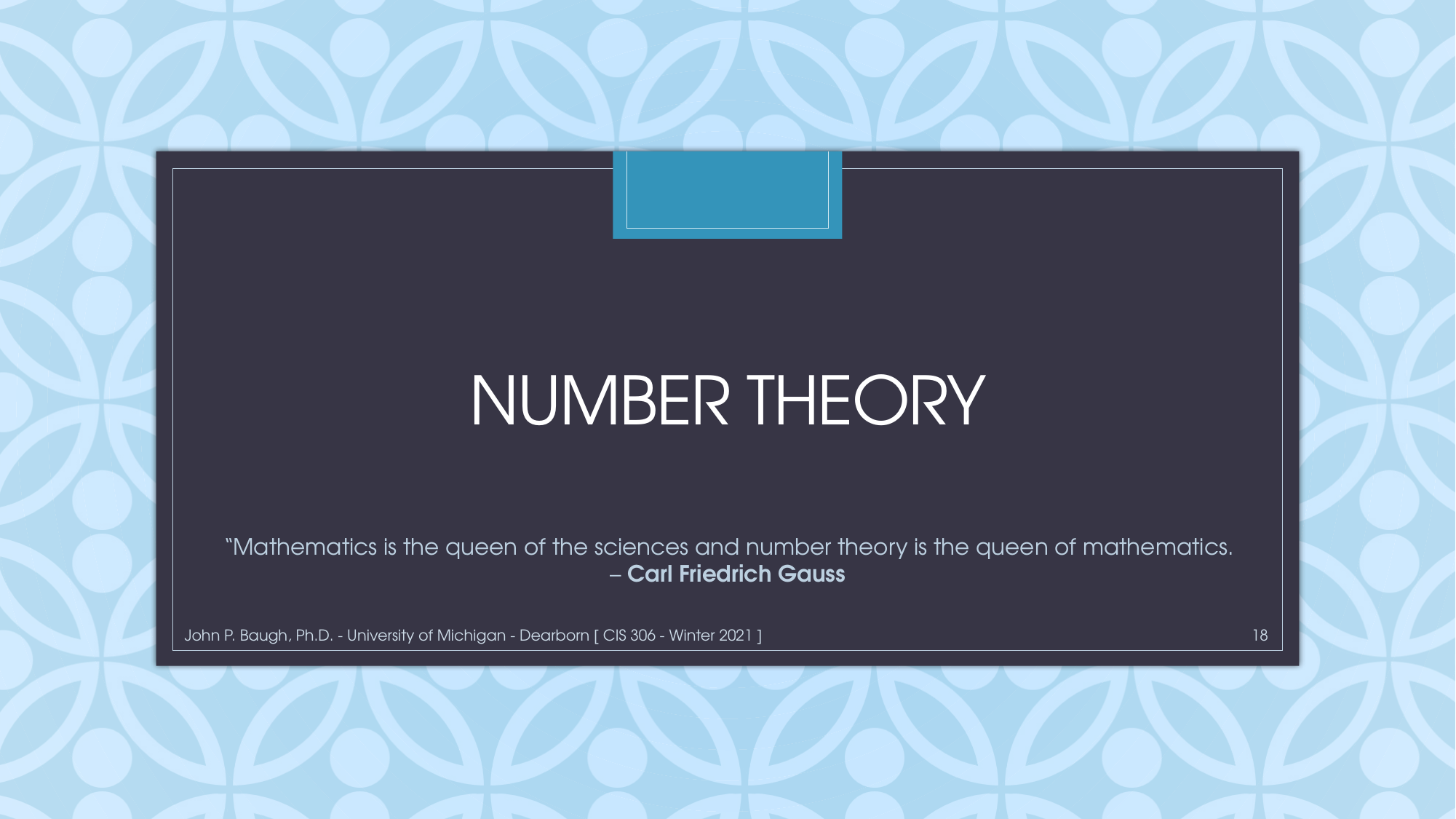

# Number Theory
“Mathematics is the queen of the sciences and number theory is the queen of mathematics.
– Carl Friedrich Gauss
John P. Baugh, Ph.D. - University of Michigan - Dearborn [ CIS 306 - Winter 2021 ]
18